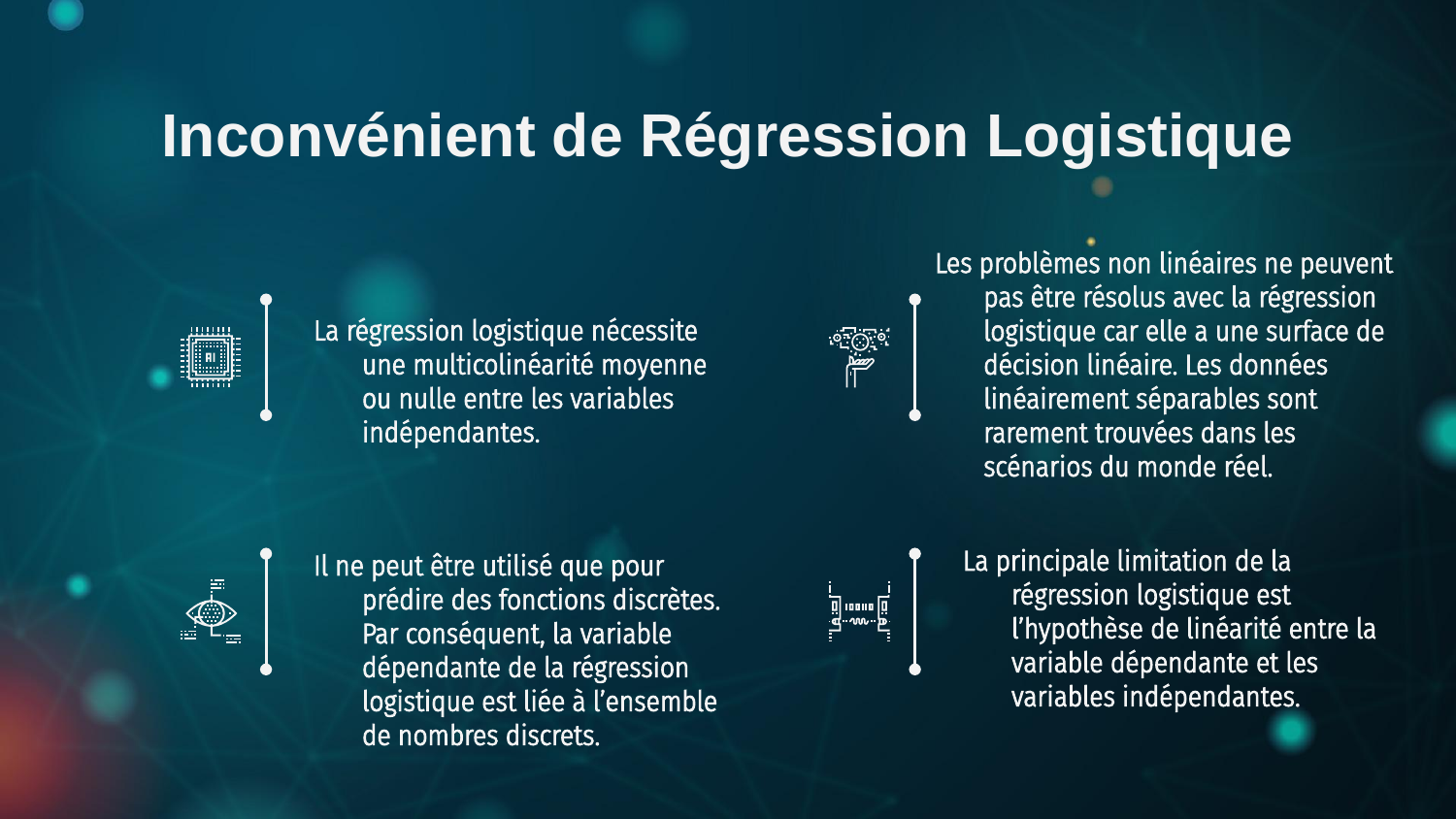

# Inconvénient de Régression Logistique
Les problèmes non linéaires ne peuvent pas être résolus avec la régression logistique car elle a une surface de décision linéaire. Les données linéairement séparables sont rarement trouvées dans les scénarios du monde réel.
La régression logistique nécessite une multicolinéarité moyenne ou nulle entre les variables indépendantes.

Il ne peut être utilisé que pour prédire des fonctions discrètes. Par conséquent, la variable dépendante de la régression logistique est liée à l’ensemble de nombres discrets.
La principale limitation de la régression logistique est l’hypothèse de linéarité entre la variable dépendante et les variables indépendantes.